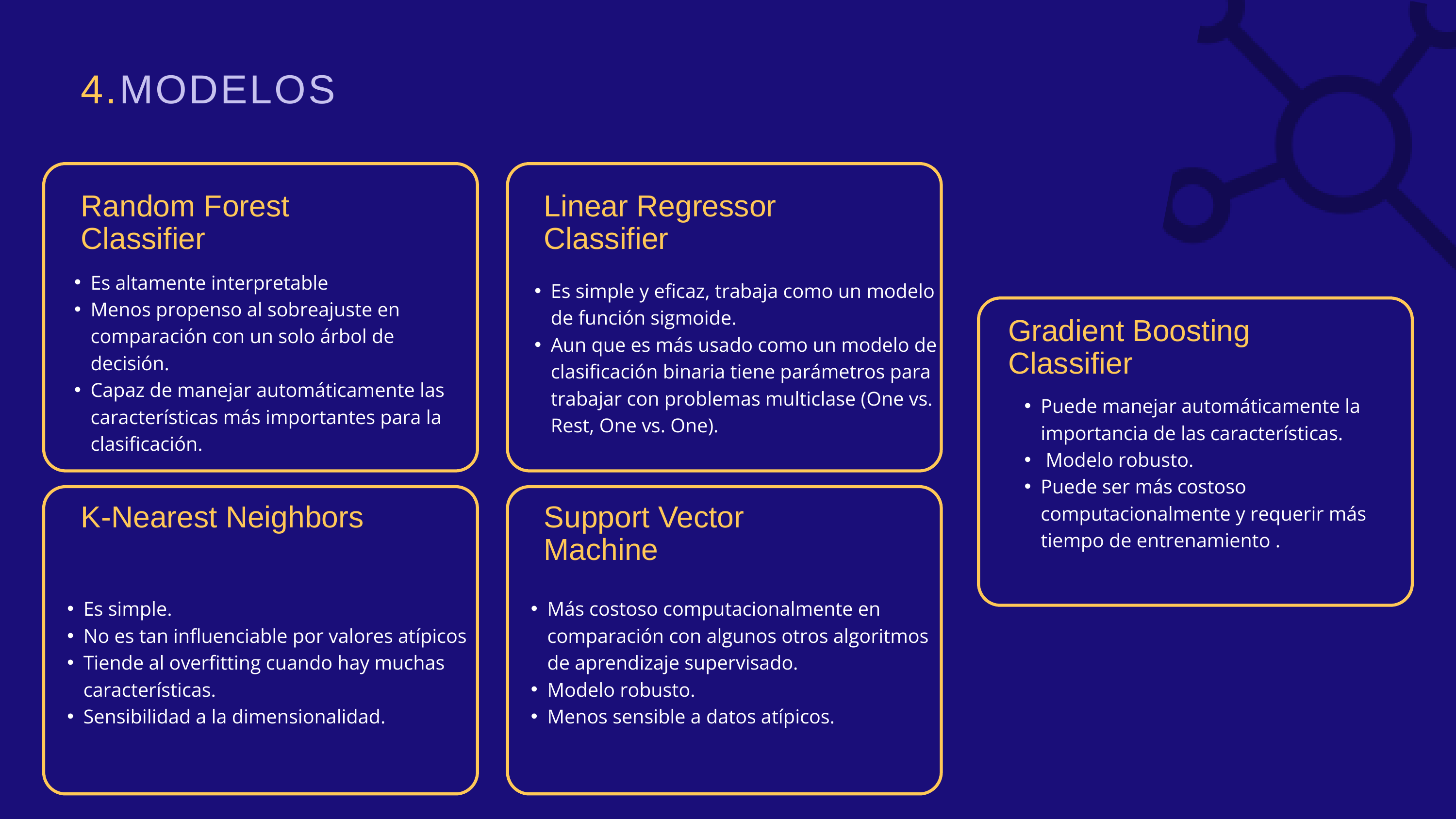

4.MODELOS

Random Forest Classifier
Linear Regressor Classifier
Es altamente interpretable
Menos propenso al sobreajuste en comparación con un solo árbol de decisión.
Capaz de manejar automáticamente las características más importantes para la clasificación.
Es simple y eficaz, trabaja como un modelo de función sigmoide.
Aun que es más usado como un modelo de clasificación binaria tiene parámetros para trabajar con problemas multiclase (One vs. Rest, One vs. One).

Gradient Boosting Classifier
Puede manejar automáticamente la importancia de las características.
 Modelo robusto.
Puede ser más costoso computacionalmente y requerir más tiempo de entrenamiento .

K-Nearest Neighbors
Support Vector Machine
Es simple.
No es tan influenciable por valores atípicos
Tiende al overfitting cuando hay muchas características.
Sensibilidad a la dimensionalidad.
Más costoso computacionalmente en comparación con algunos otros algoritmos de aprendizaje supervisado.
Modelo robusto.
Menos sensible a datos atípicos.